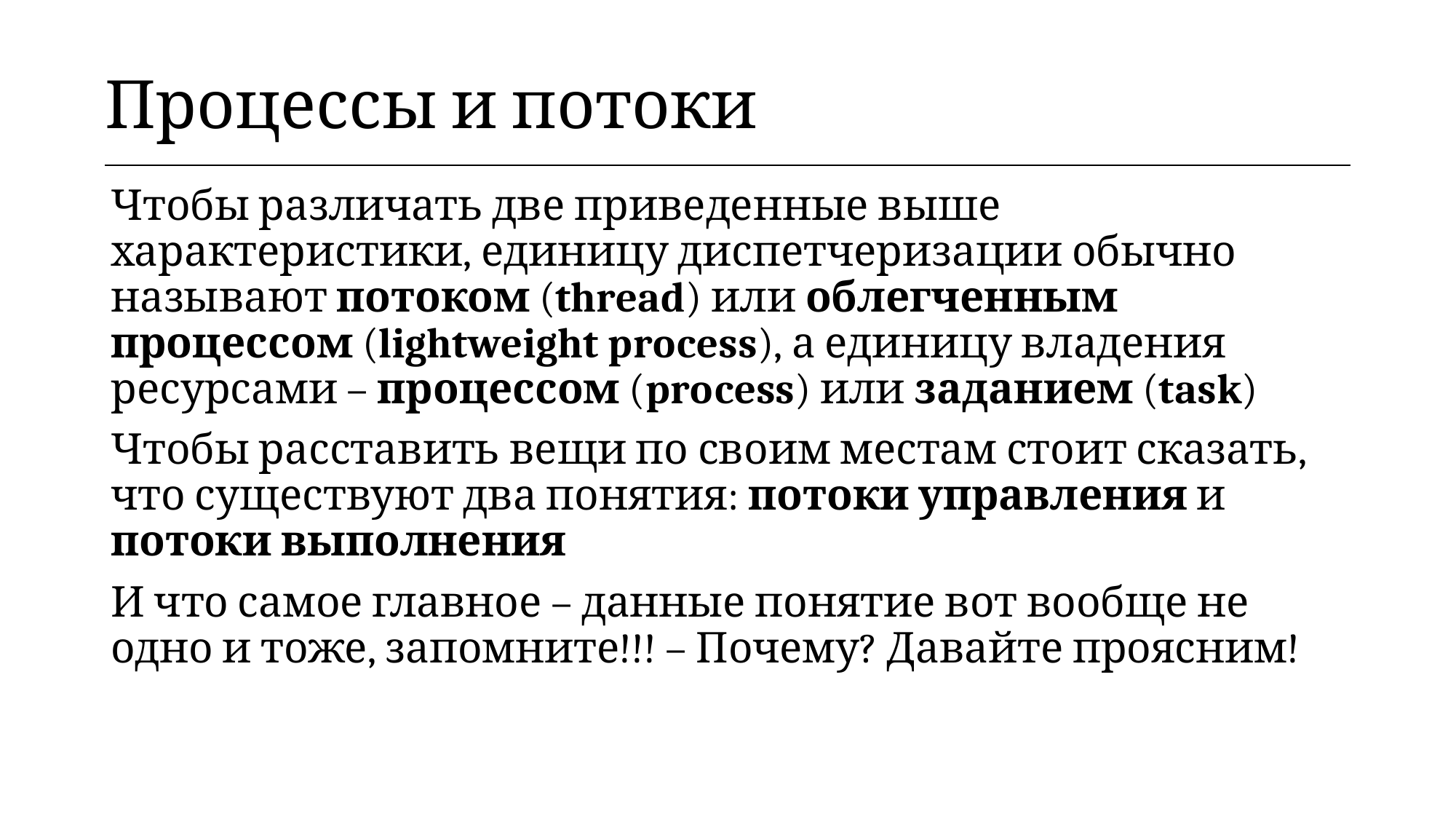

| Процессы и потоки |
| --- |
Чтобы различать две приведенные выше характеристики, единицу диспетчеризации обычно называют потоком (thread) или облегченным процессом (lightweight process), а единицу владения ресурсами – процессом (process) или заданием (task)
Чтобы расставить вещи по своим местам стоит сказать, что существуют два понятия: потоки управления и потоки выполнения
И что самое главное – данные понятие вот вообще не одно и тоже, запомните!!! – Почему? Давайте проясним!